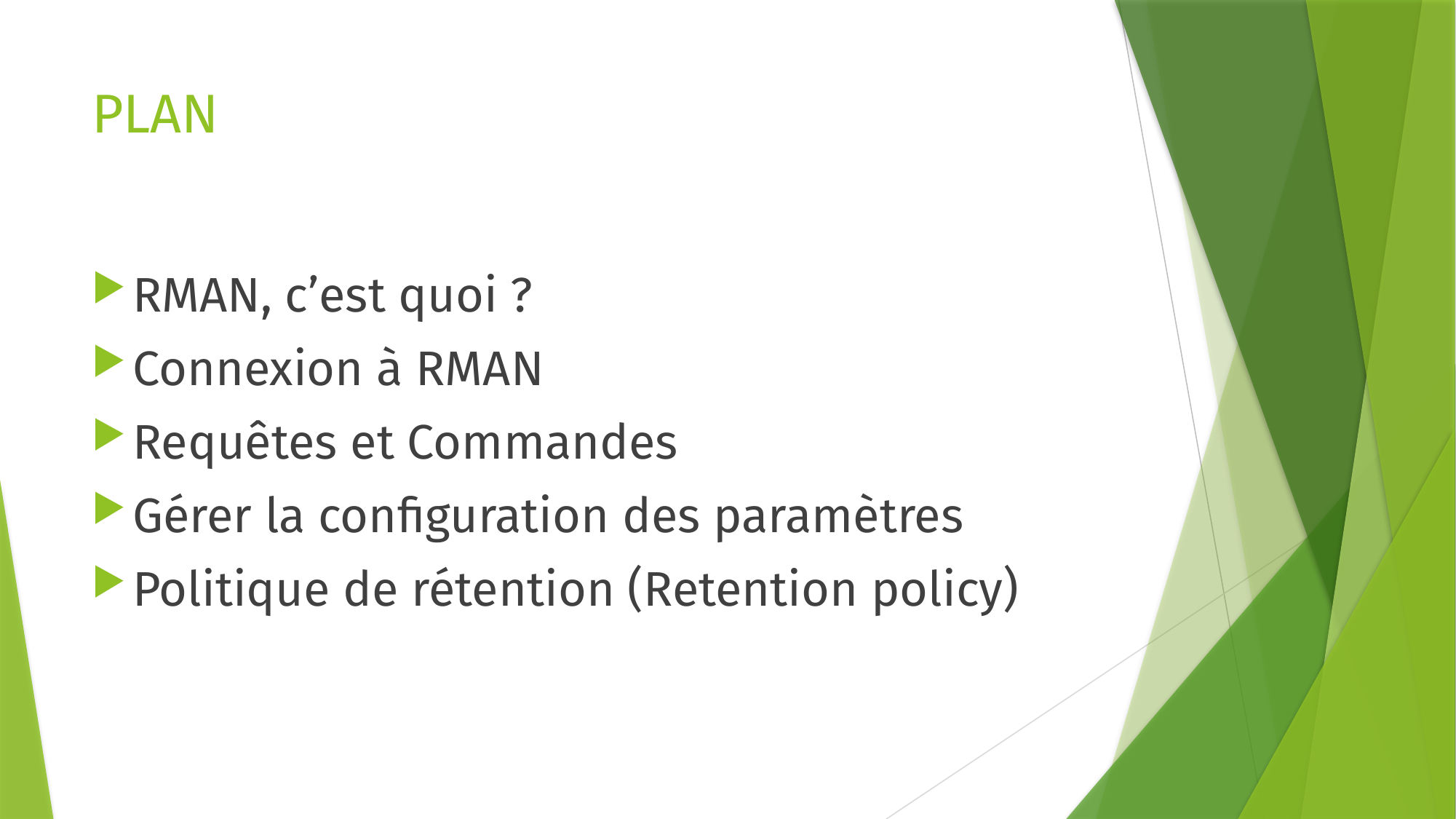

# PLAN
RMAN, c’est quoi ?
Connexion à RMAN
Requêtes et Commandes
Gérer la configuration des paramètres
Politique de rétention (Retention policy)